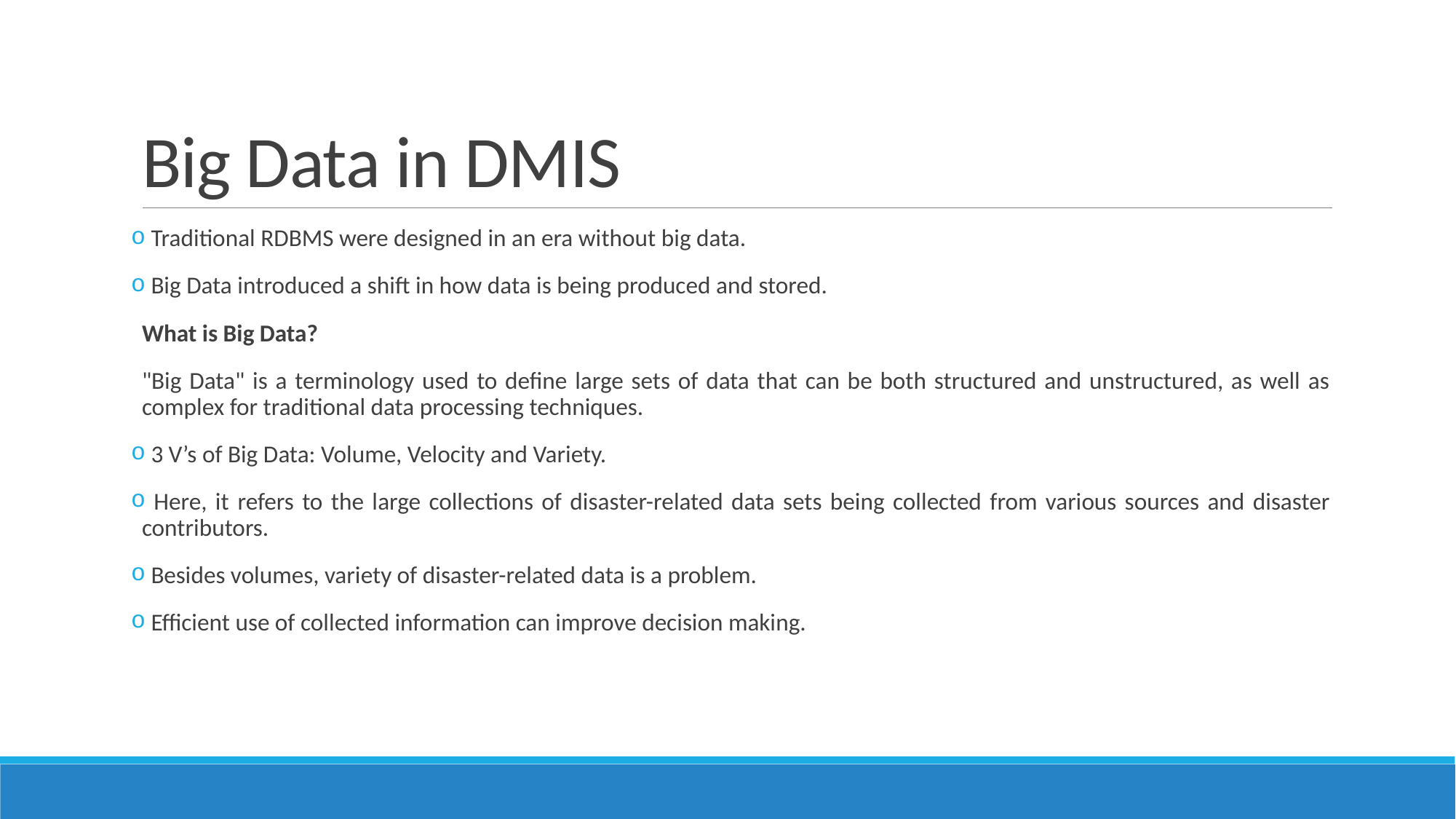

# Big Data in DMIS
 Traditional RDBMS were designed in an era without big data.
 Big Data introduced a shift in how data is being produced and stored.
What is Big Data?
"Big Data" is a terminology used to define large sets of data that can be both structured and unstructured, as well as complex for traditional data processing techniques.
 3 V’s of Big Data: Volume, Velocity and Variety.
 Here, it refers to the large collections of disaster-related data sets being collected from various sources and disaster contributors.
 Besides volumes, variety of disaster-related data is a problem.
 Efficient use of collected information can improve decision making.